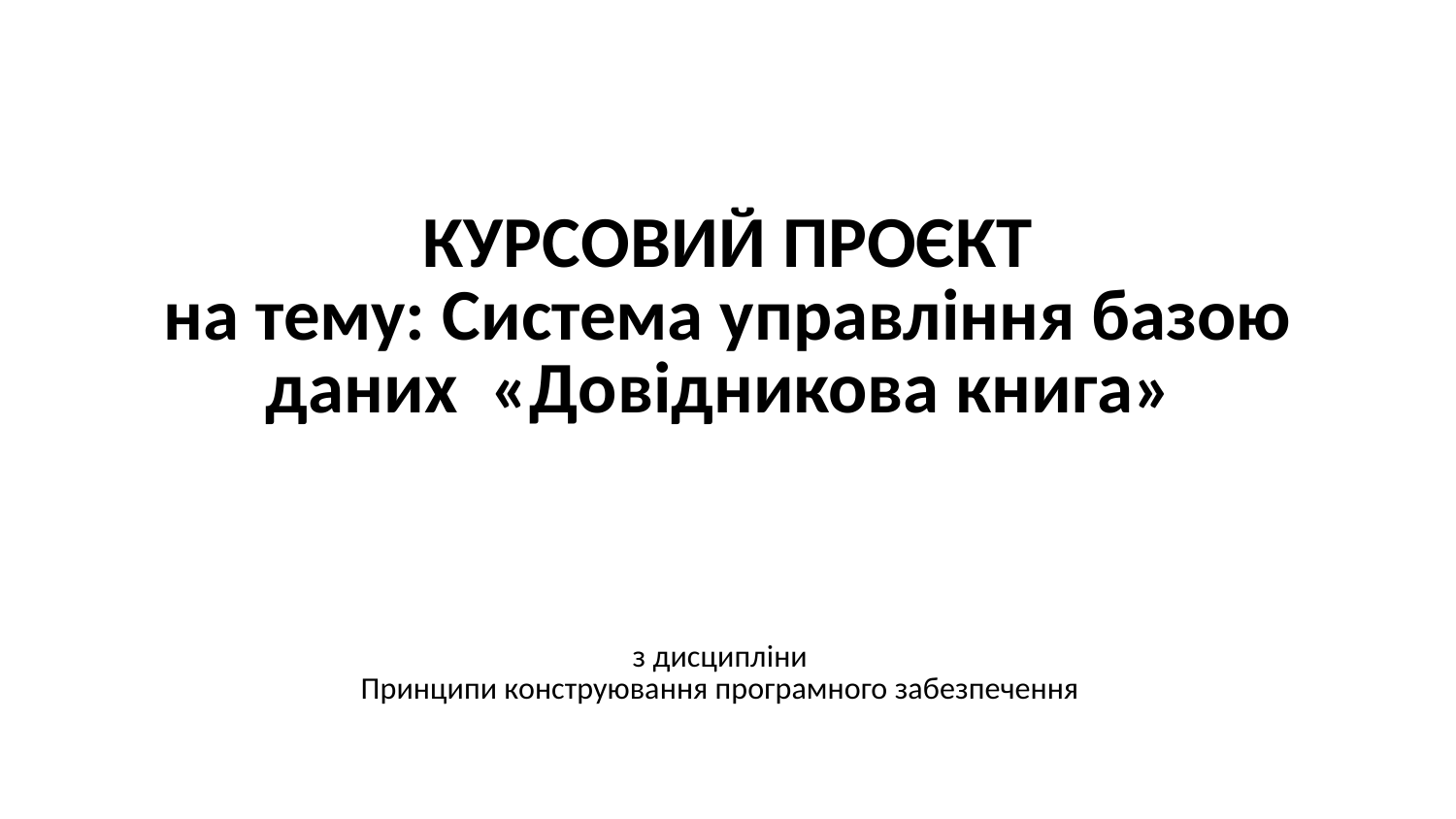

# КУРСОВИЙ ПРОЄКТ на тему: Система управління базою даних  «Довідникова книга»
з дисципліни
Принципи конструювання програмного забезпечення